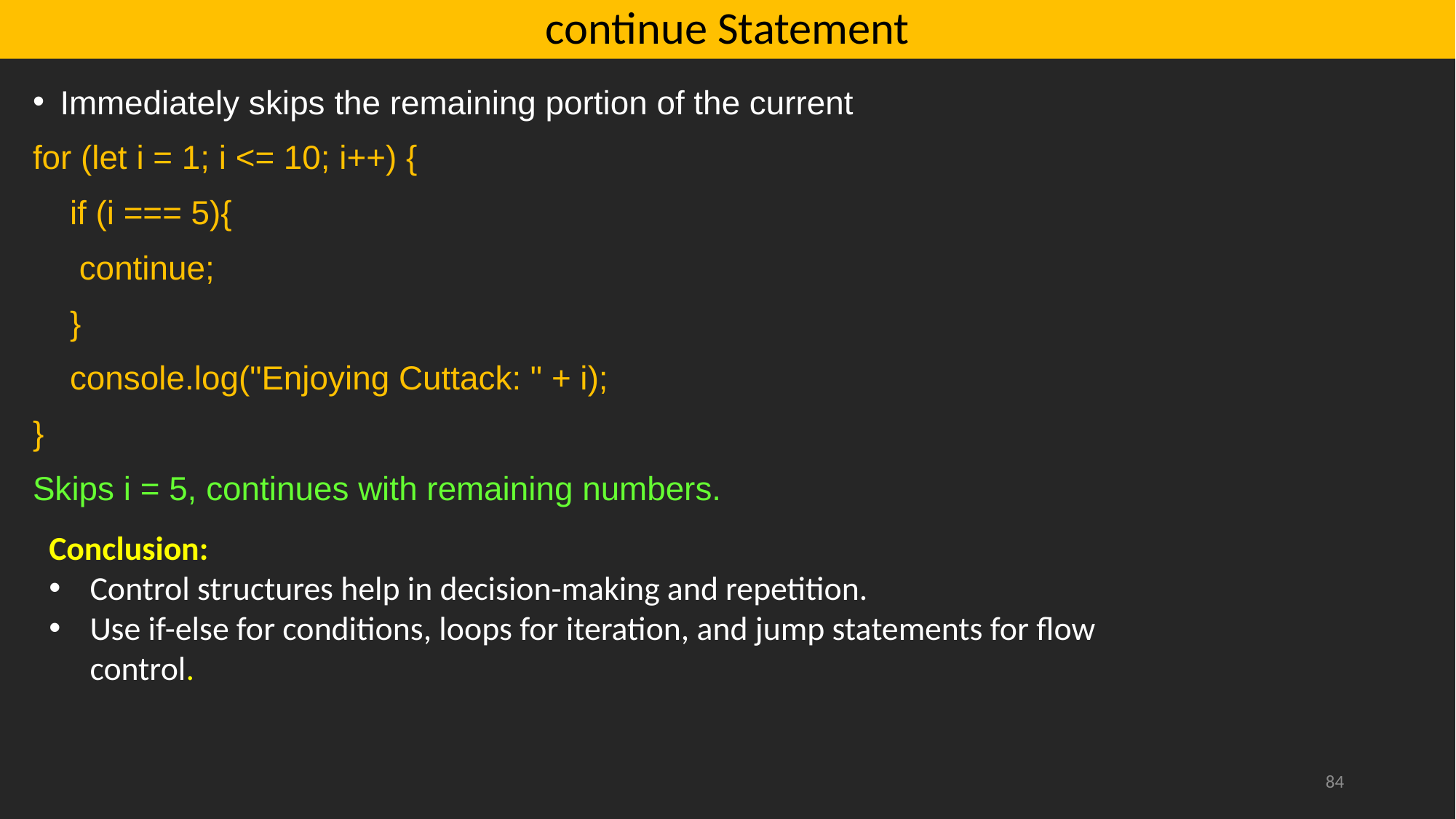

# continue Statement
Immediately skips the remaining portion of the current
for (let i = 1; i <= 10; i++) {
    if (i === 5){
     continue;
    }
    console.log("Enjoying Cuttack: " + i);
}
Skips i = 5, continues with remaining numbers.
Conclusion:
Control structures help in decision-making and repetition.
Use if-else for conditions, loops for iteration, and jump statements for flow control.

84